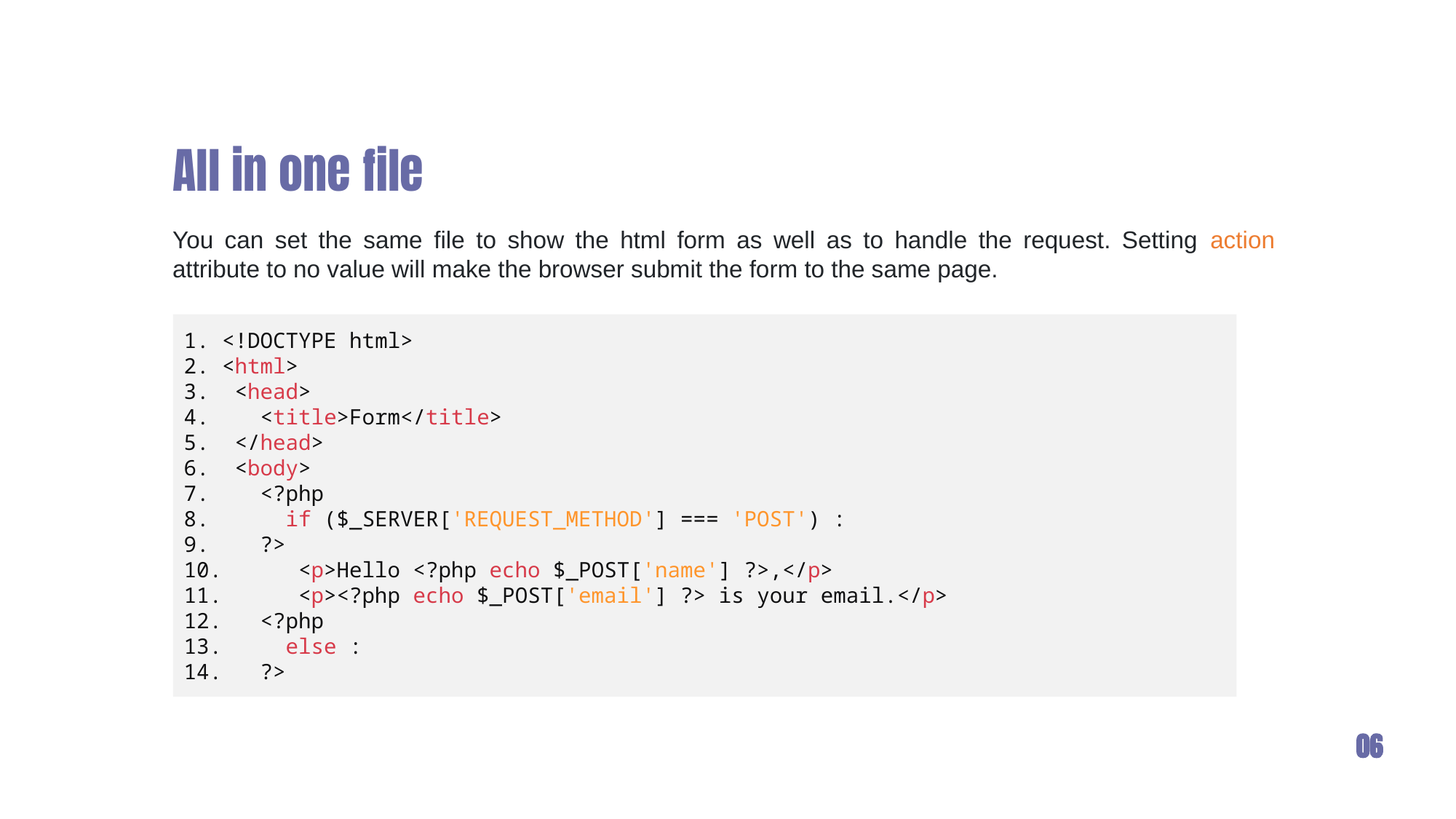

All in one file
You can set the same file to show the html form as well as to handle the request. Setting action attribute to no value will make the browser submit the form to the same page.
1. <!DOCTYPE html>
2. <html>
3.  <head>
4.    <title>Form</title>
5.  </head>
6.  <body>
7.    <?php
8.      if ($_SERVER['REQUEST_METHOD'] === 'POST') :
9.    ?>
10.      <p>Hello <?php echo $_POST['name'] ?>,</p>
11.      <p><?php echo $_POST['email'] ?> is your email.</p>
12.   <?php
13.     else :
14.   ?>
06